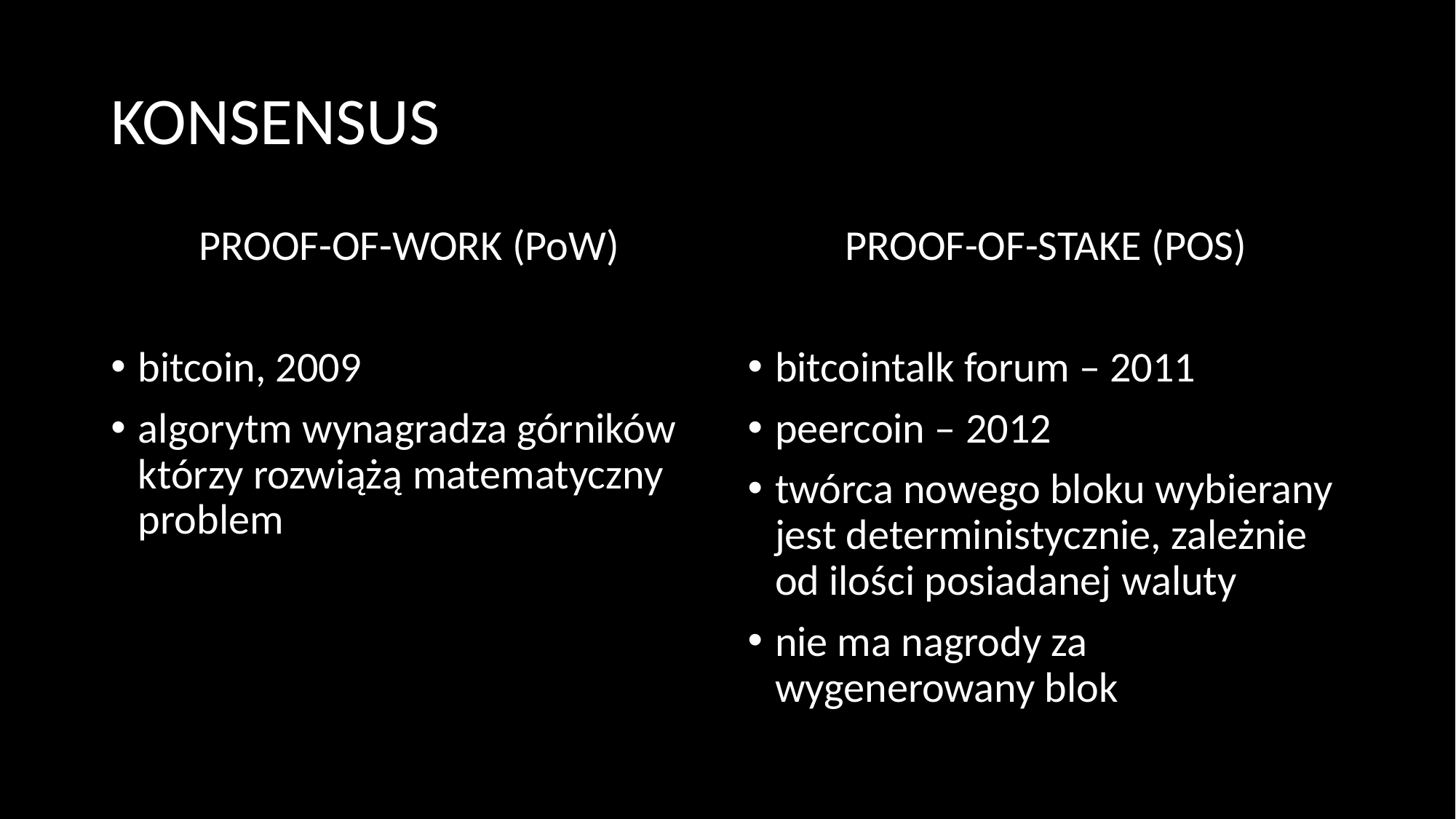

# KONSENSUS
PROOF-OF-WORK (PoW)

bitcoin, 2009
algorytm wynagradza górników którzy rozwiążą matematyczny problem
PROOF-OF-STAKE (POS)

bitcointalk forum – 2011
peercoin – 2012
twórca nowego bloku wybierany jest deterministycznie, zależnie od ilości posiadanej waluty
nie ma nagrody za wygenerowany blok